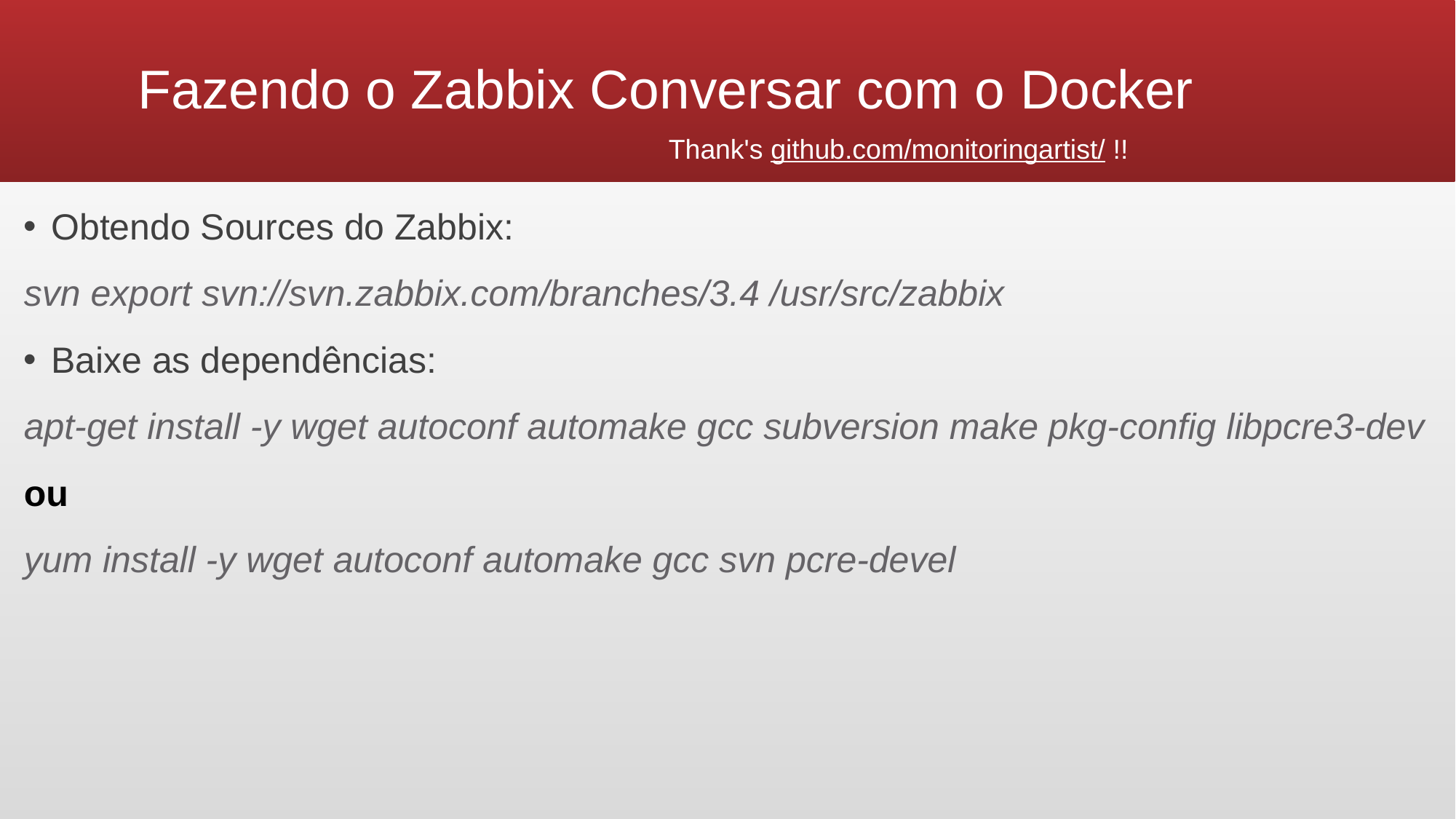

# Fazendo o Zabbix Conversar com o Docker
Thank's github.com/monitoringartist/ !!
Obtendo Sources do Zabbix:
svn export svn://svn.zabbix.com/branches/3.4 /usr/src/zabbix
Baixe as dependências:
apt-get install -y wget autoconf automake gcc subversion make pkg-config libpcre3-dev
ou
yum install -y wget autoconf automake gcc svn pcre-devel